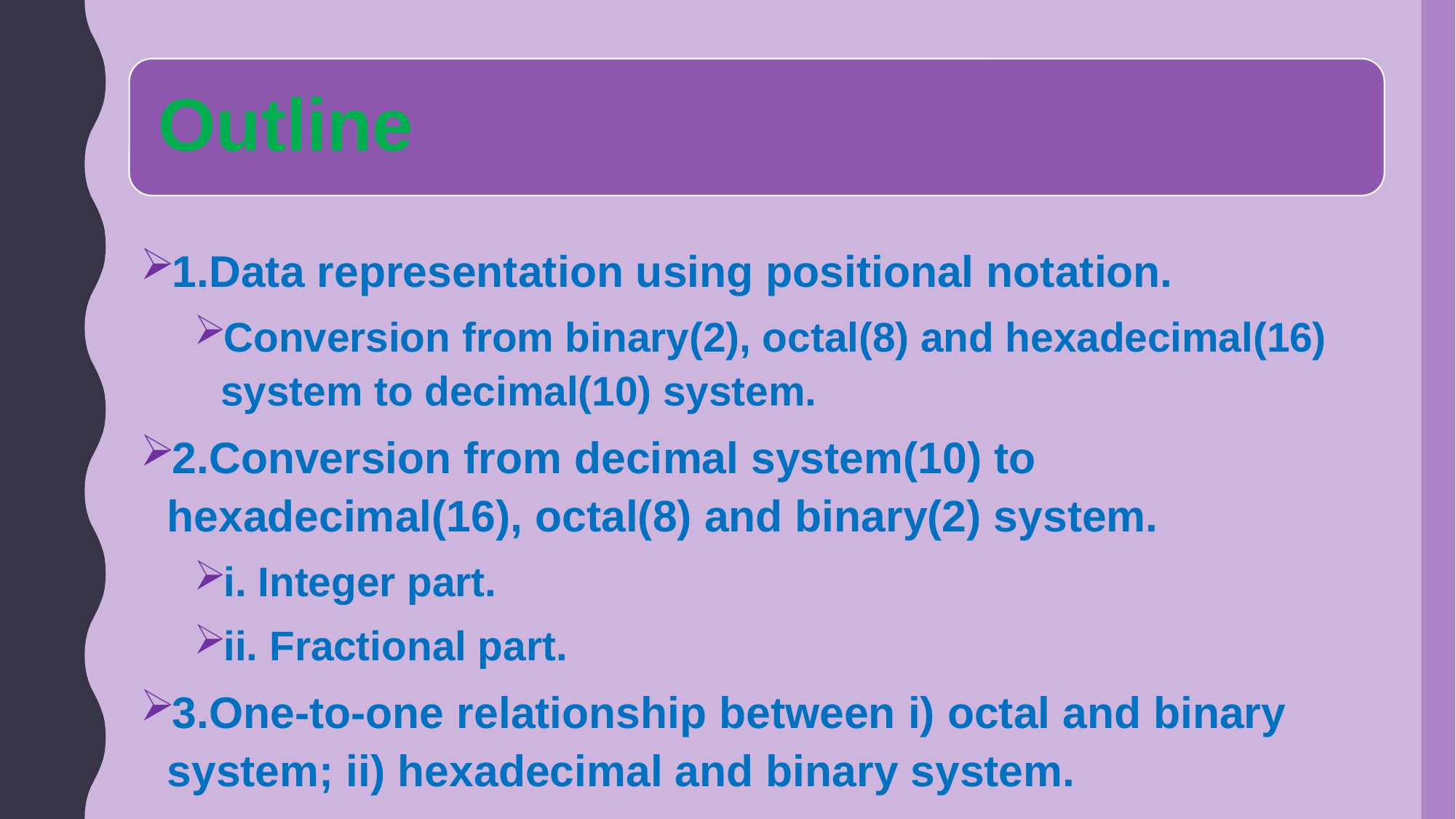

Outline
1.Data representation using positional notation.
Conversion from binary(2), octal(8) and hexadecimal(16) system to decimal(10) system.
2.Conversion from decimal system(10) to hexadecimal(16), octal(8) and binary(2) system.
i. Integer part.
ii. Fractional part.
3.One-to-one relationship between i) octal and binary system; ii) hexadecimal and binary system.